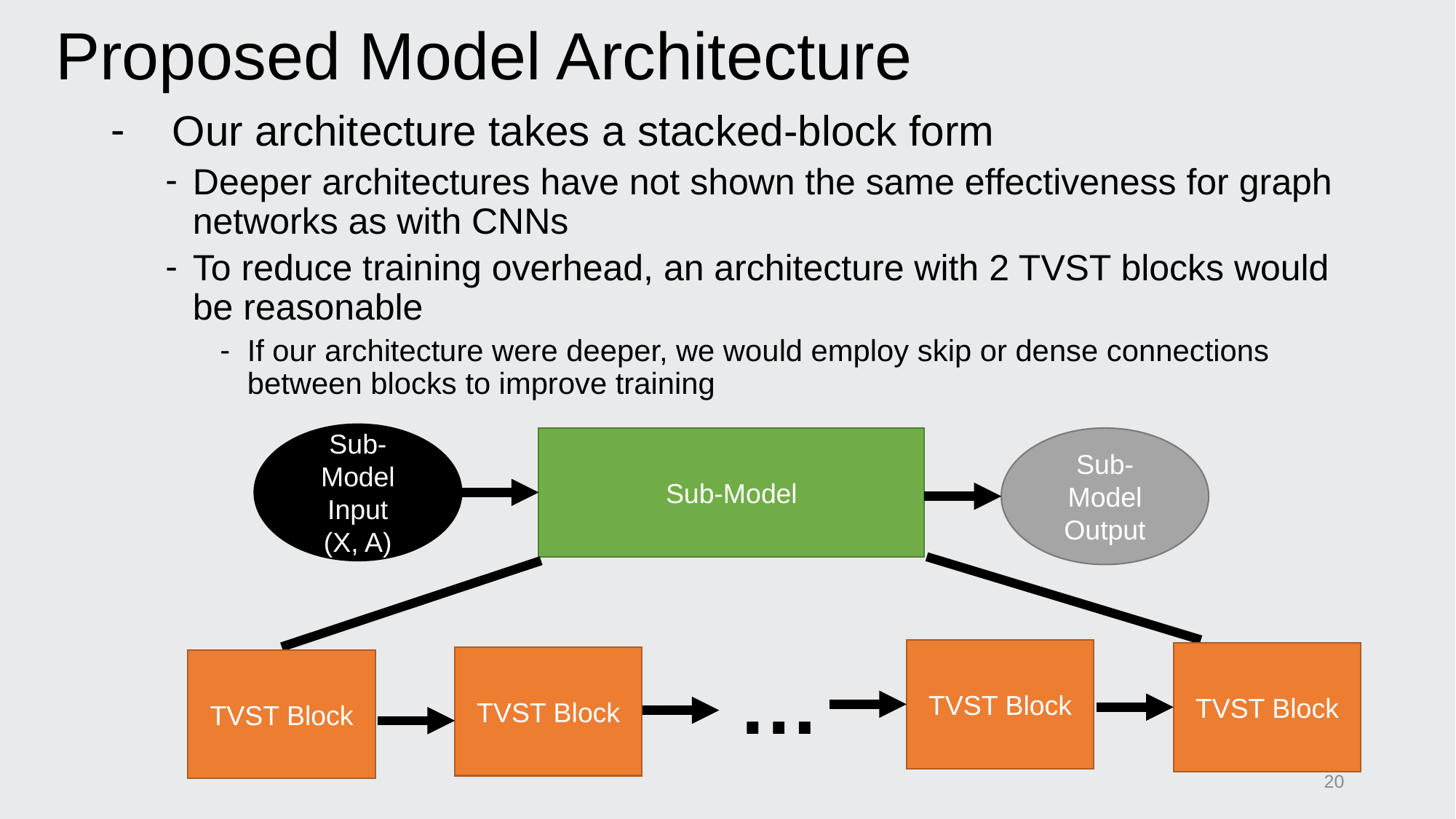

# Proposed Model Architecture
Our architecture takes a stacked-block form
Deeper architectures have not shown the same effectiveness for graph networks as with CNNs
To reduce training overhead, an architecture with 2 TVST blocks would be reasonable
If our architecture were deeper, we would employ skip or dense connections between blocks to improve training

Sub-Model Input
(X, A)
Sub-Model
Sub-Model Output
TVST Block
TVST Block
TVST Block
…
TVST Block
20